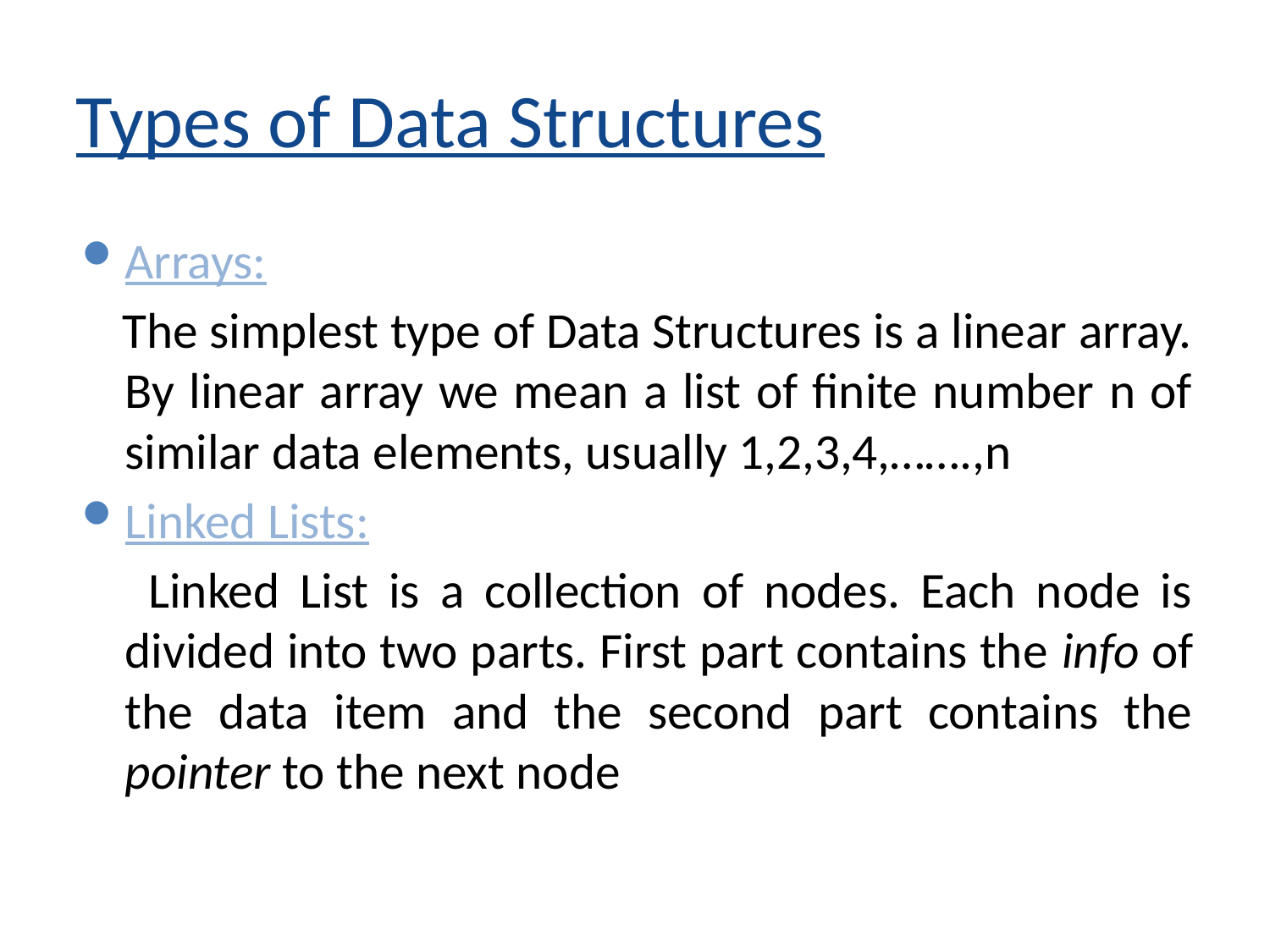

# Types of Data Structures
Arrays:
   The simplest type of Data Structures is a linear array. By linear array we mean a list of finite number n of similar data elements, usually 1,2,3,4,…….,n
Linked Lists:
   Linked List is a collection of nodes. Each node is divided into two parts. First part contains the info of the data item and the second part contains the pointer to the next node